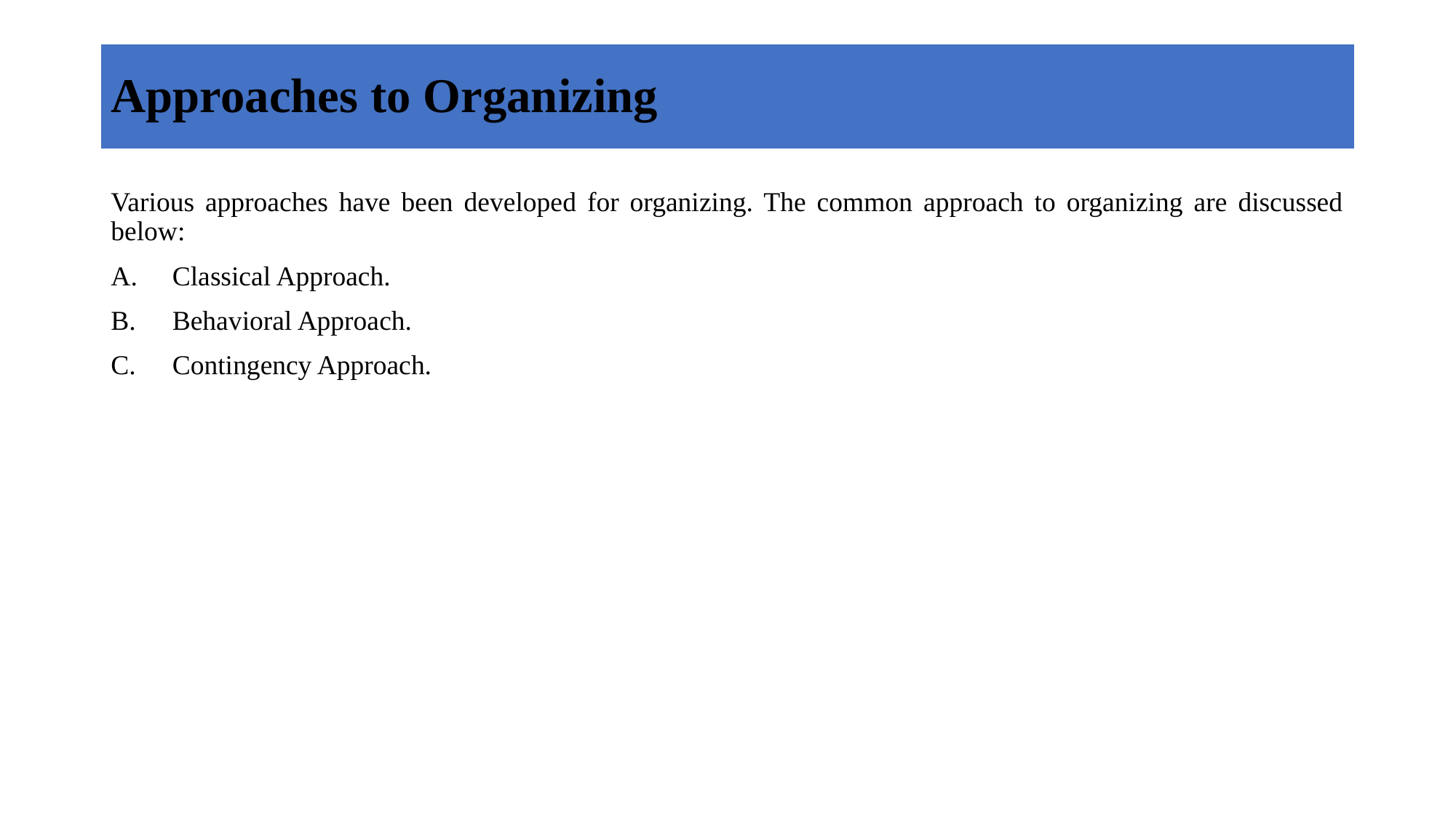

# Approaches to Organizing
Various approaches have been developed for organizing. The common approach to organizing are discussed below:
Classical Approach.
Behavioral Approach.
Contingency Approach.